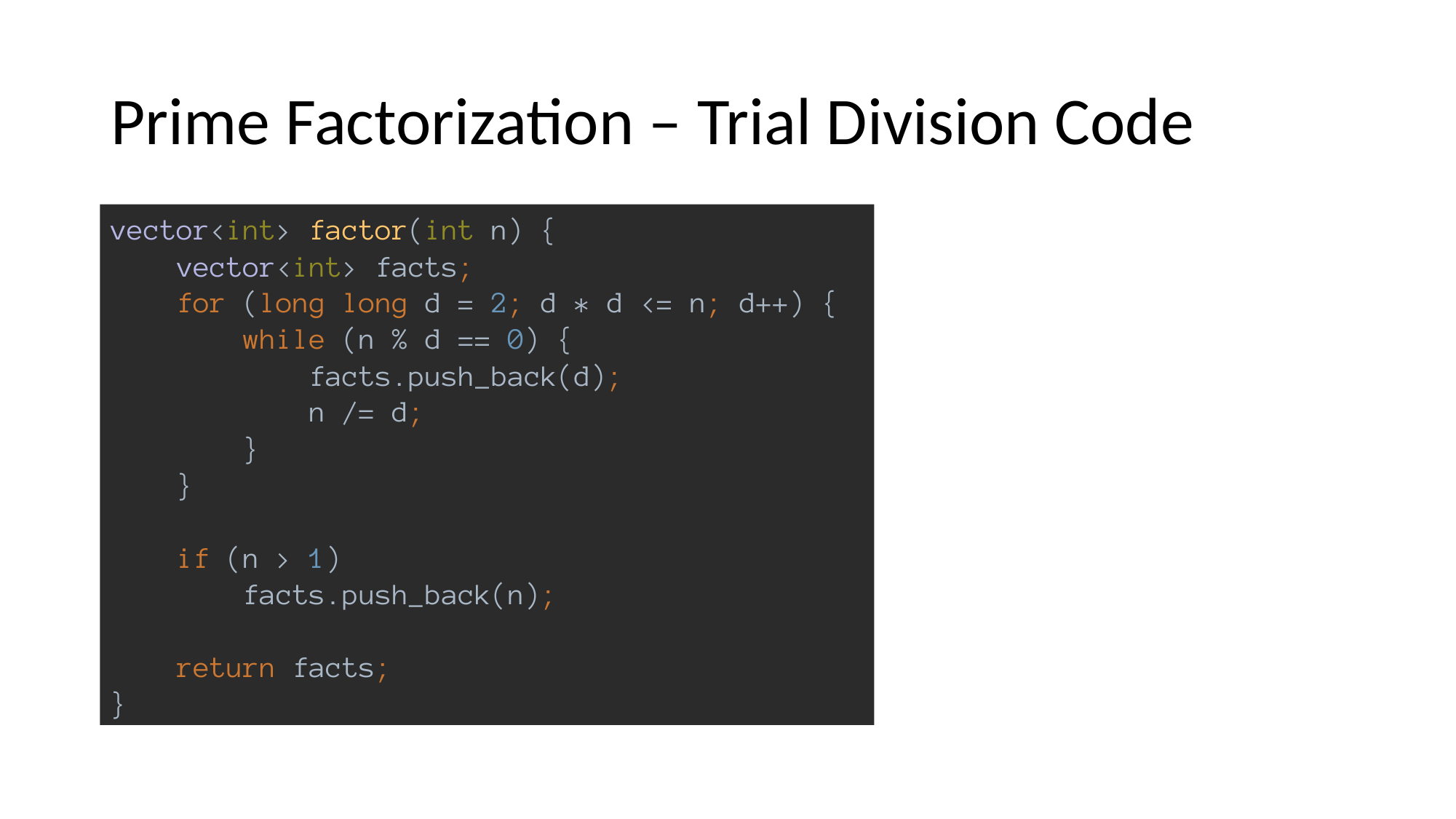

# Prime Factorization – Trial Division Code
vector<int> factor(int n) {
    vector<int> facts;
    for (long long d = 2; d * d <= n; d++) {
        while (n % d == 0) {
            facts.push_back(d);
            n /= d;
        }
    }
    if (n > 1)
        facts.push_back(n);
    return facts;
}